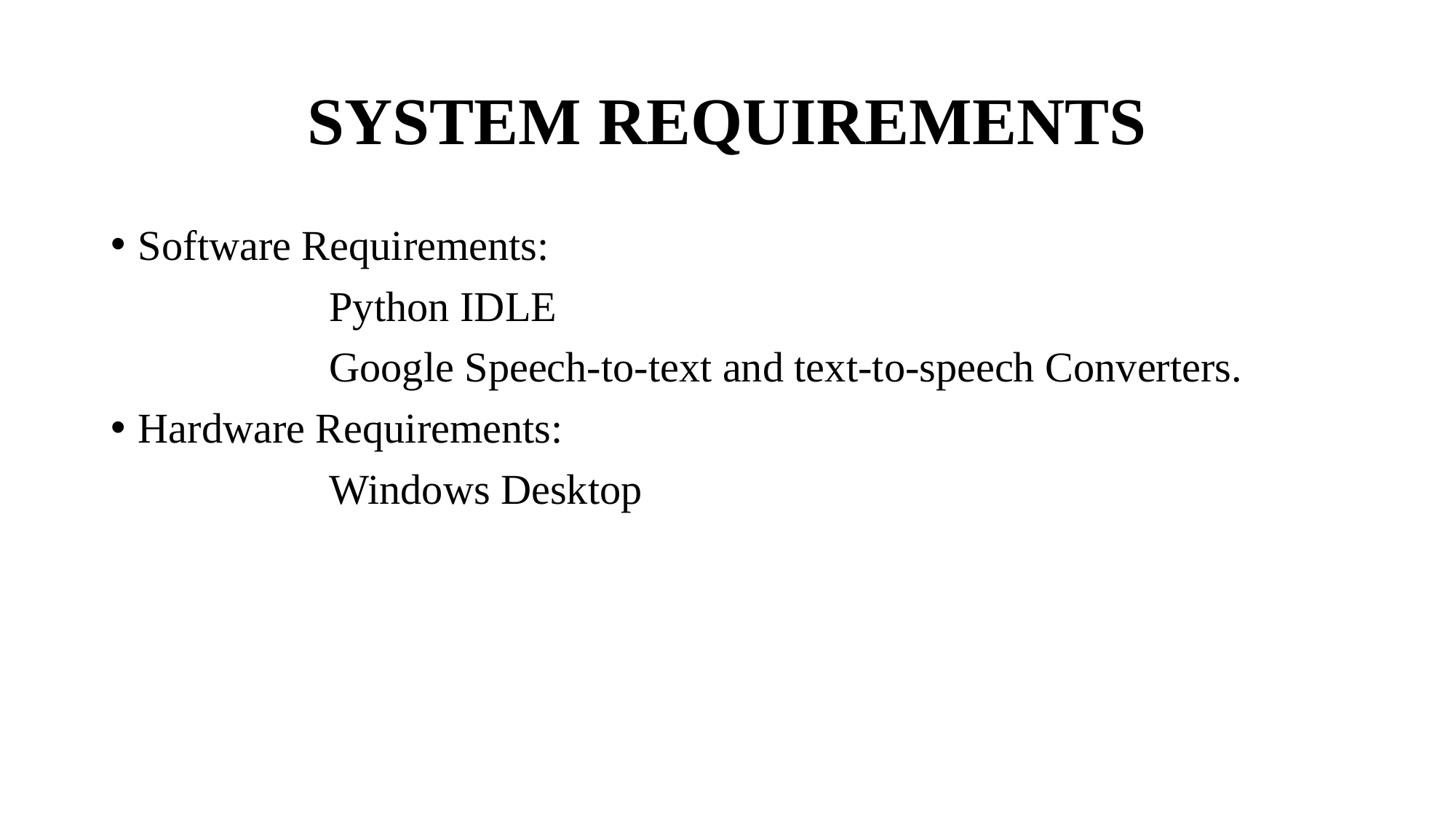

# SYSTEM REQUIREMENTS
Software Requirements:
		Python IDLE
		Google Speech-to-text and text-to-speech Converters.
Hardware Requirements:
 		Windows Desktop